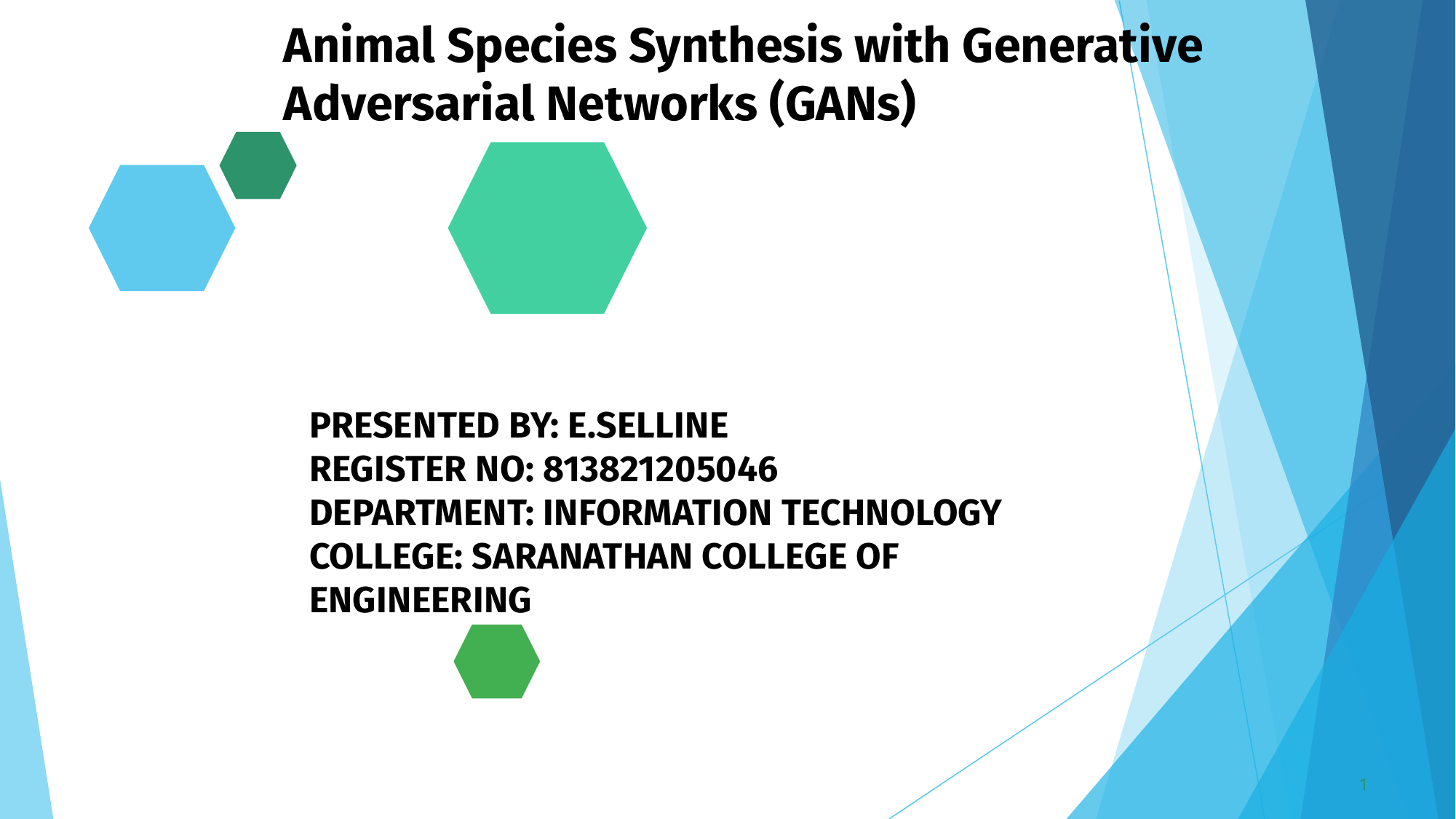

Animal Species Synthesis with Generative Adversarial Networks (GANs)

# PRESENTED BY: E.SELLINE REGISTER NO: 813821205046 DEPARTMENT: INFORMATION TECHNOLOGY COLLEGE: SARANATHAN COLLEGE OF            ENGINEERING

1